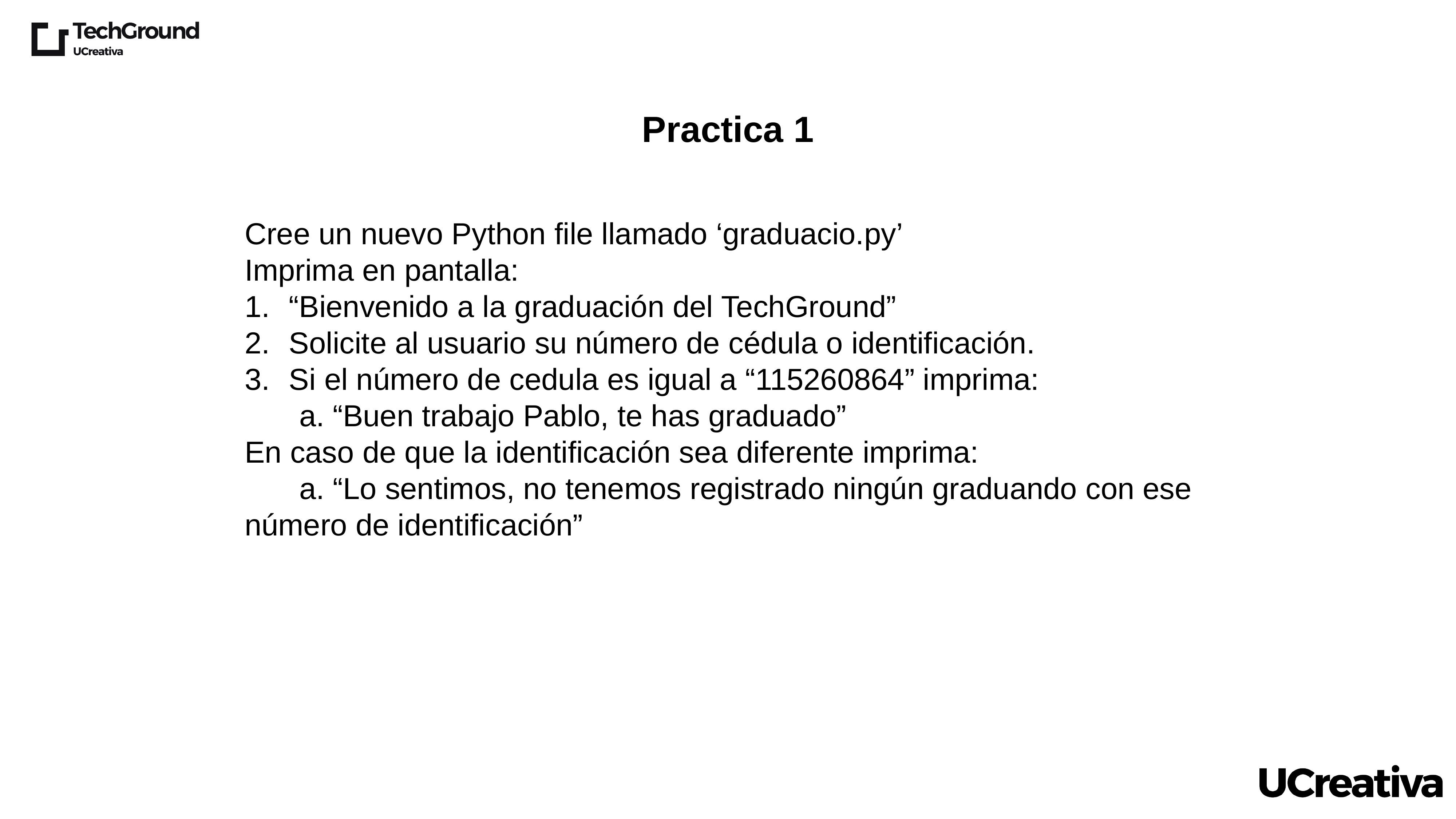

Practica 1
Cree un nuevo Python file llamado ‘graduacio.py’
Imprima en pantalla:
“Bienvenido a la graduación del TechGround”
Solicite al usuario su número de cédula o identificación.
Si el número de cedula es igual a “115260864” imprima:
	a. “Buen trabajo Pablo, te has graduado”
En caso de que la identificación sea diferente imprima:
	a. “Lo sentimos, no tenemos registrado ningún graduando con ese número de identificación”